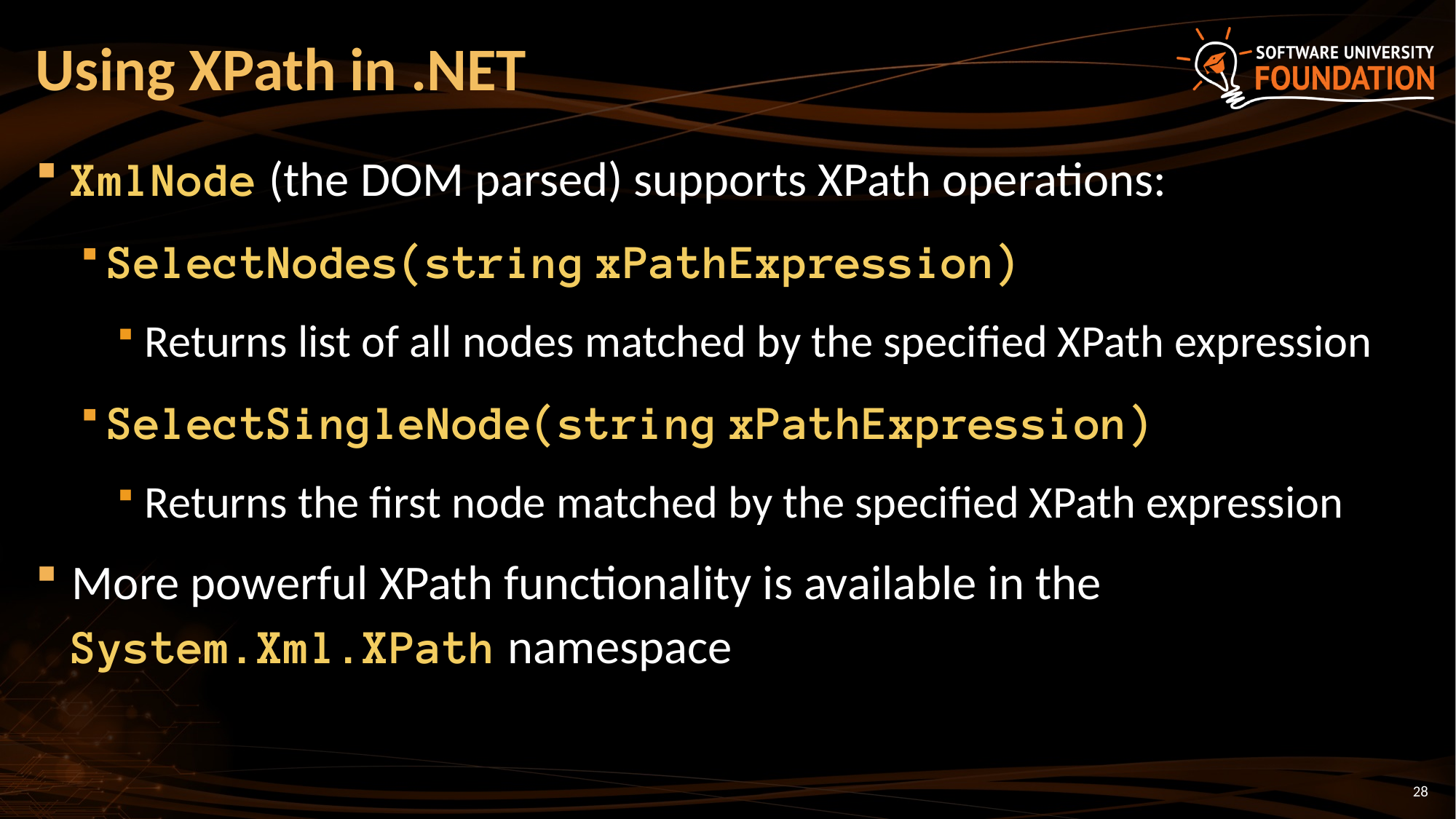

# Using XPath in .NET
XmlNode (the DOM parsed) supports XPath operations:
SelectNodes(string xPathExpression)
Returns list of all nodes matched by the specified XPath expression
SelectSingleNode(string xPathExpression)
Returns the first node matched by the specified XPath expression
More powerful XPath functionality is available in the System.Xml.XPath namespace
28